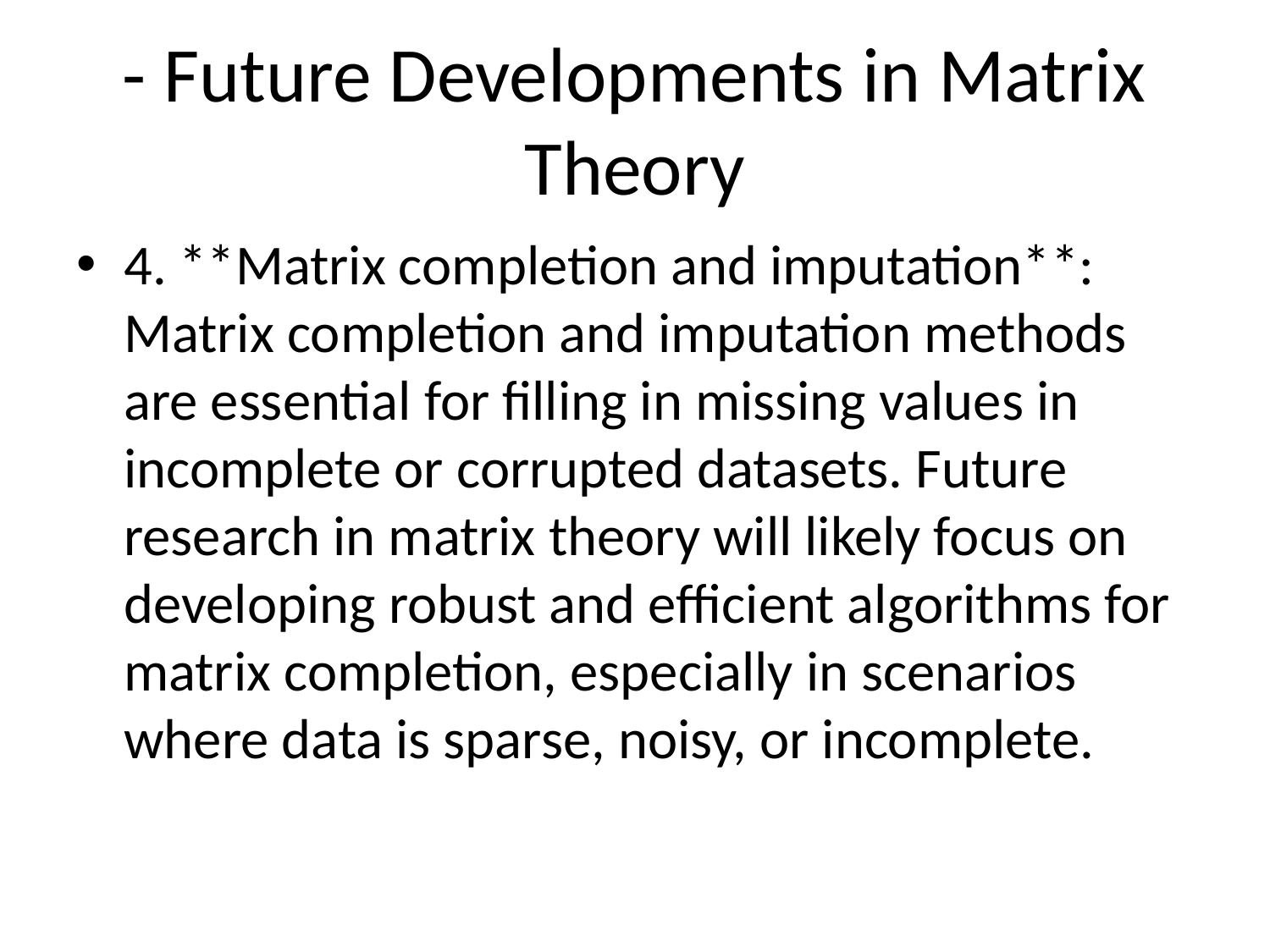

# - Future Developments in Matrix Theory
4. **Matrix completion and imputation**: Matrix completion and imputation methods are essential for filling in missing values in incomplete or corrupted datasets. Future research in matrix theory will likely focus on developing robust and efficient algorithms for matrix completion, especially in scenarios where data is sparse, noisy, or incomplete.